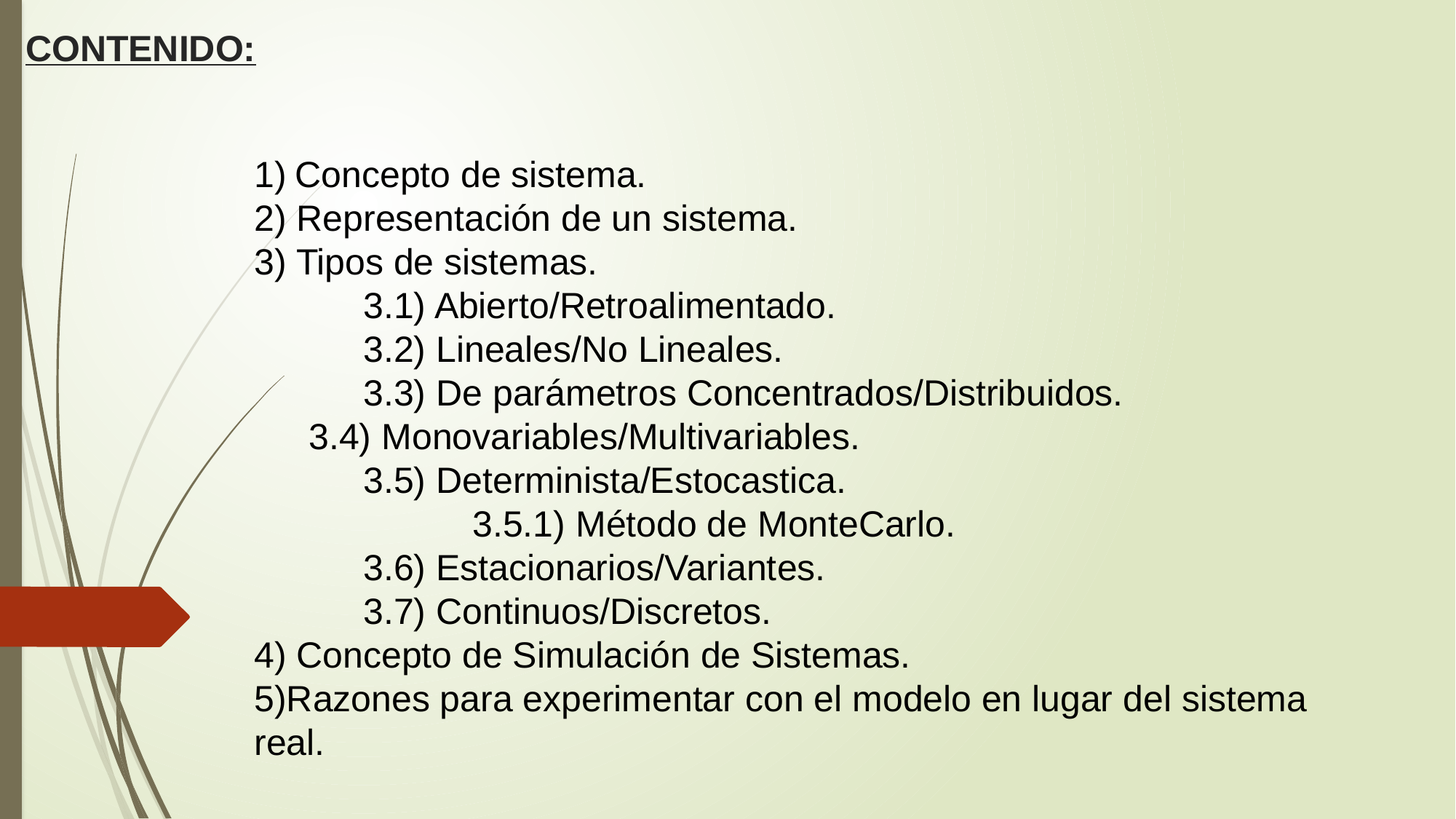

# CONTENIDO:
Concepto de sistema.
2) Representación de un sistema.
3) Tipos de sistemas.
 	3.1) Abierto/Retroalimentado.
	3.2) Lineales/No Lineales.
	3.3) De parámetros Concentrados/Distribuidos.
3.4) Monovariables/Multivariables.
	3.5) Determinista/Estocastica.
		3.5.1) Método de MonteCarlo.
	3.6) Estacionarios/Variantes.
	3.7) Continuos/Discretos.
4) Concepto de Simulación de Sistemas.
5)Razones para experimentar con el modelo en lugar del sistema real.